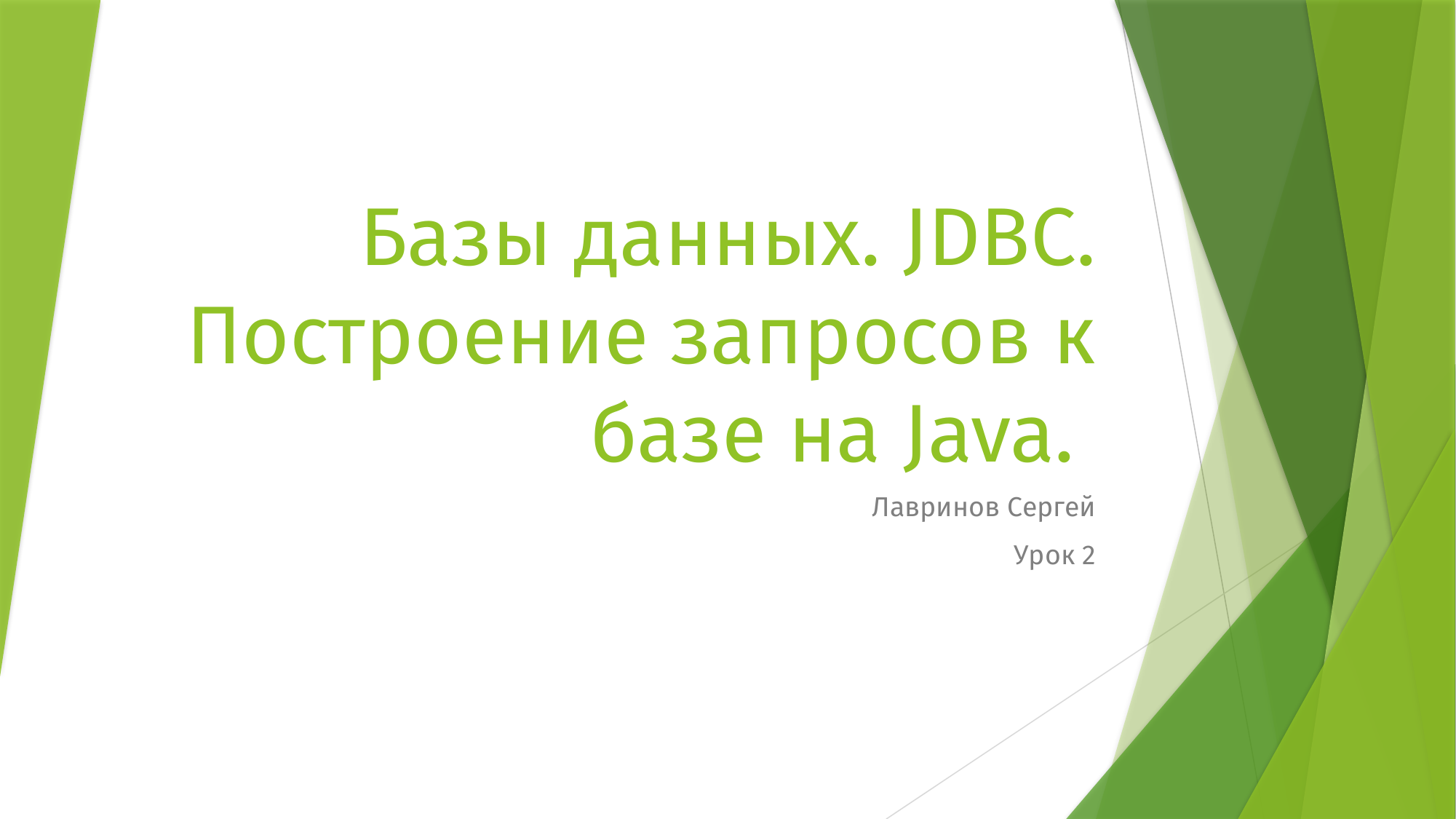

# Базы данных. JDBC. Построение запросов к базе на Java.
Лавринов Сергей
Урок 2